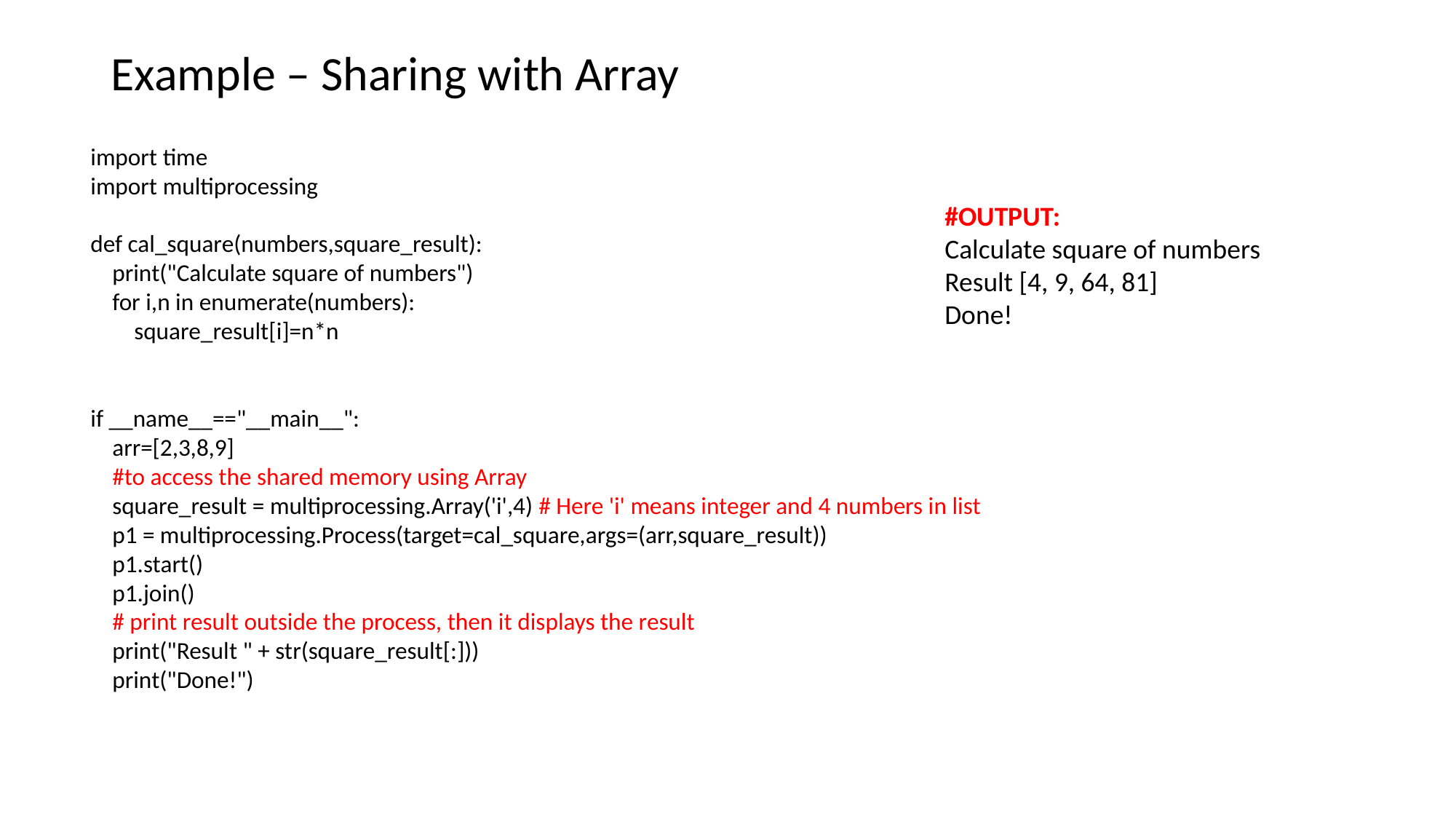

# Example – Sharing with Array
import time
import multiprocessing

def cal_square(numbers,square_result):
    print("Calculate square of numbers")
    for i,n in enumerate(numbers):
        square_result[i]=n*n

if __name__=="__main__":
    arr=[2,3,8,9]
    #to access the shared memory using Array
    square_result = multiprocessing.Array('i',4) # Here 'i' means integer and 4 numbers in list
    p1 = multiprocessing.Process(target=cal_square,args=(arr,square_result))
    p1.start()
    p1.join()
    # print result outside the process, then it displays the result
    print("Result " + str(square_result[:]))
    print("Done!")
#OUTPUT:
Calculate square of numbers
Result [4, 9, 64, 81]
Done!